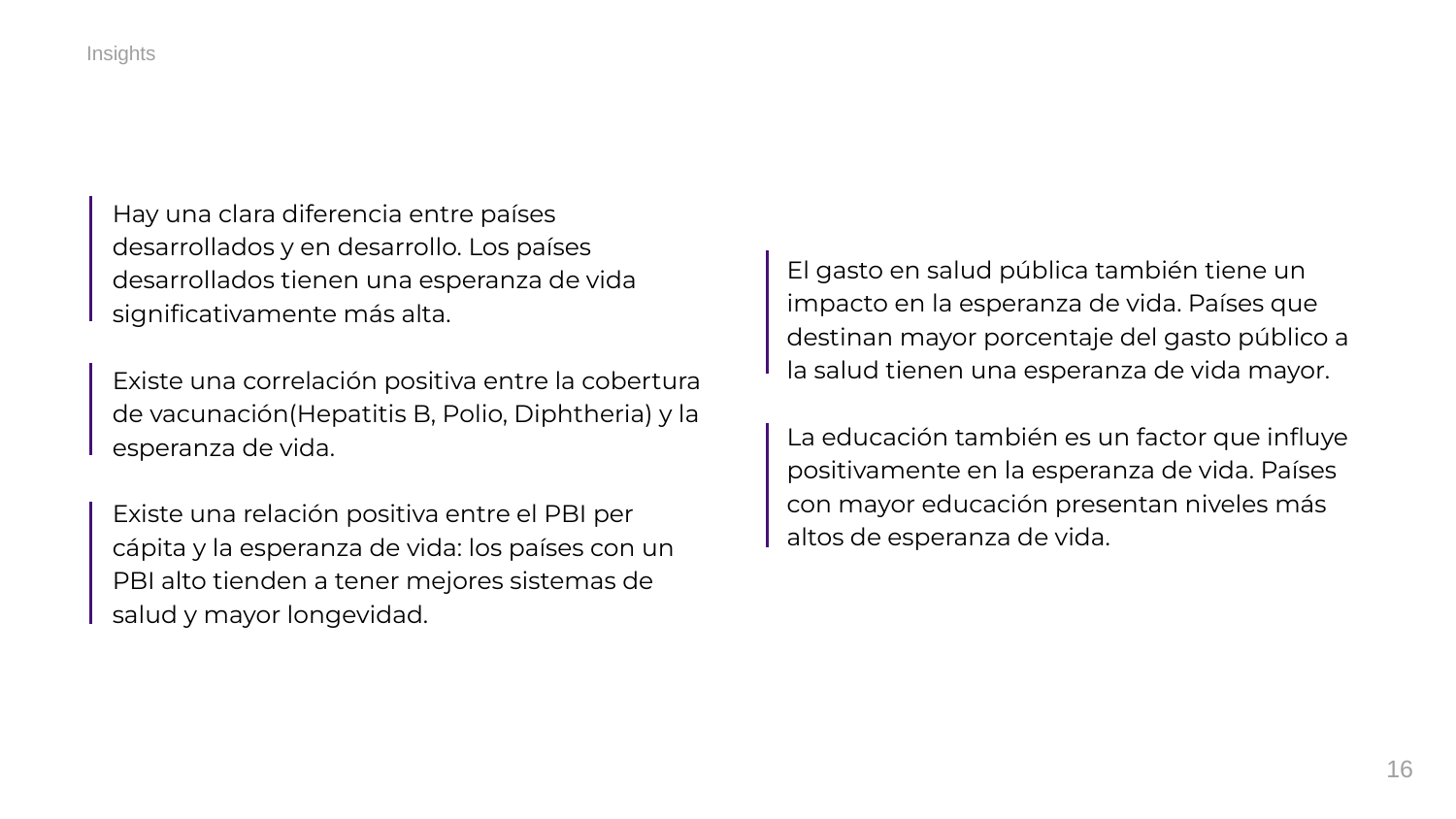

# Insights
Hay una clara diferencia entre países desarrollados y en desarrollo. Los países desarrollados tienen una esperanza de vida significativamente más alta.

Existe una correlación positiva entre la cobertura de vacunación(Hepatitis B, Polio, Diphtheria) y la esperanza de vida.

Existe una relación positiva entre el PBI per cápita y la esperanza de vida: los países con un PBI alto tienden a tener mejores sistemas de salud y mayor longevidad.
El gasto en salud pública también tiene un impacto en la esperanza de vida. Países que destinan mayor porcentaje del gasto público a la salud tienen una esperanza de vida mayor.

La educación también es un factor que influye positivamente en la esperanza de vida. Países con mayor educación presentan niveles más altos de esperanza de vida.
16